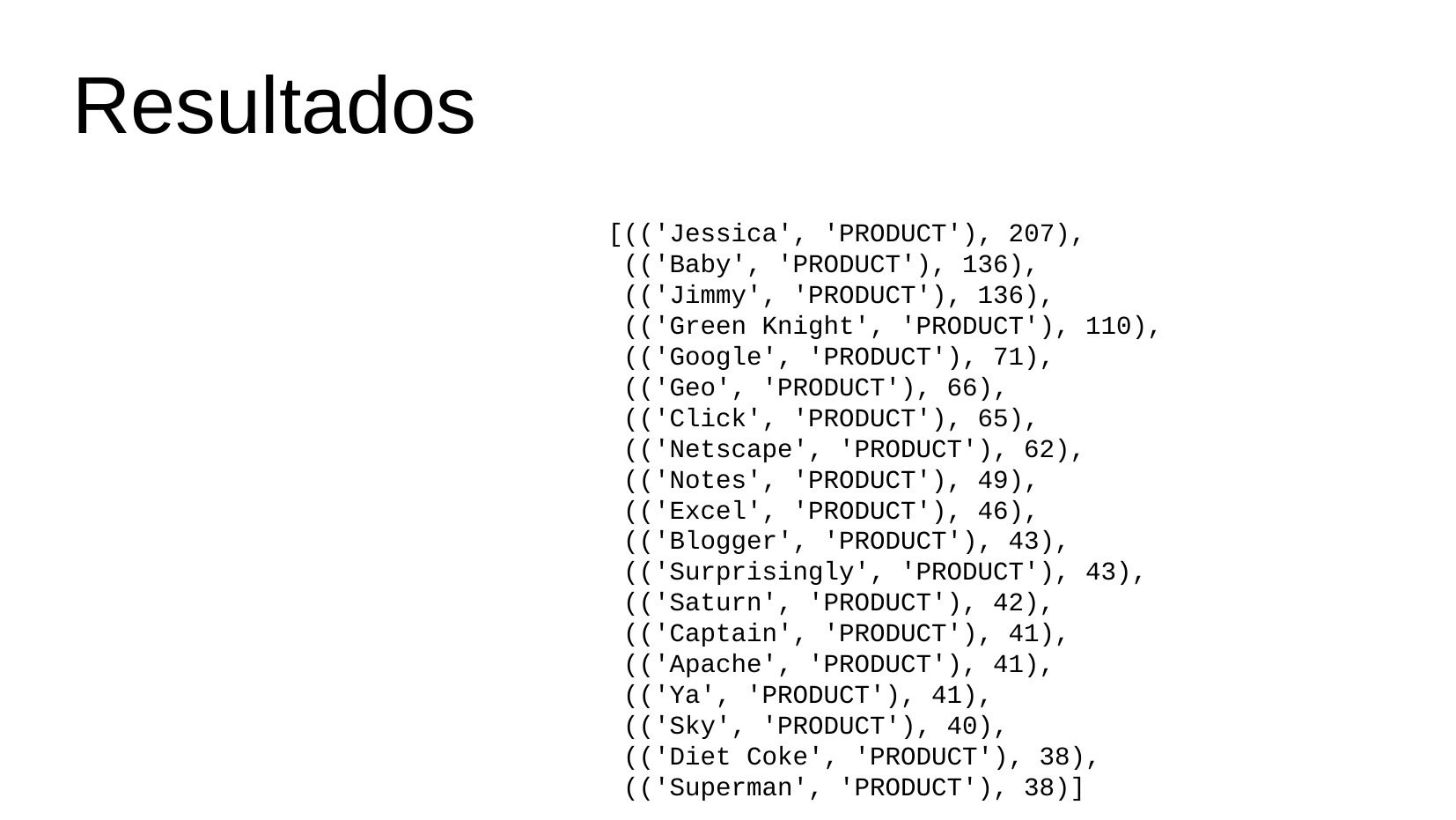

Resultados
[(('Jessica', 'PRODUCT'), 207),
 (('Baby', 'PRODUCT'), 136),
 (('Jimmy', 'PRODUCT'), 136),
 (('Green Knight', 'PRODUCT'), 110),
 (('Google', 'PRODUCT'), 71),
 (('Geo', 'PRODUCT'), 66),
 (('Click', 'PRODUCT'), 65),
 (('Netscape', 'PRODUCT'), 62),
 (('Notes', 'PRODUCT'), 49),
 (('Excel', 'PRODUCT'), 46),
 (('Blogger', 'PRODUCT'), 43),
 (('Surprisingly', 'PRODUCT'), 43),
 (('Saturn', 'PRODUCT'), 42),
 (('Captain', 'PRODUCT'), 41),
 (('Apache', 'PRODUCT'), 41),
 (('Ya', 'PRODUCT'), 41),
 (('Sky', 'PRODUCT'), 40),
 (('Diet Coke', 'PRODUCT'), 38),
 (('Superman', 'PRODUCT'), 38)]